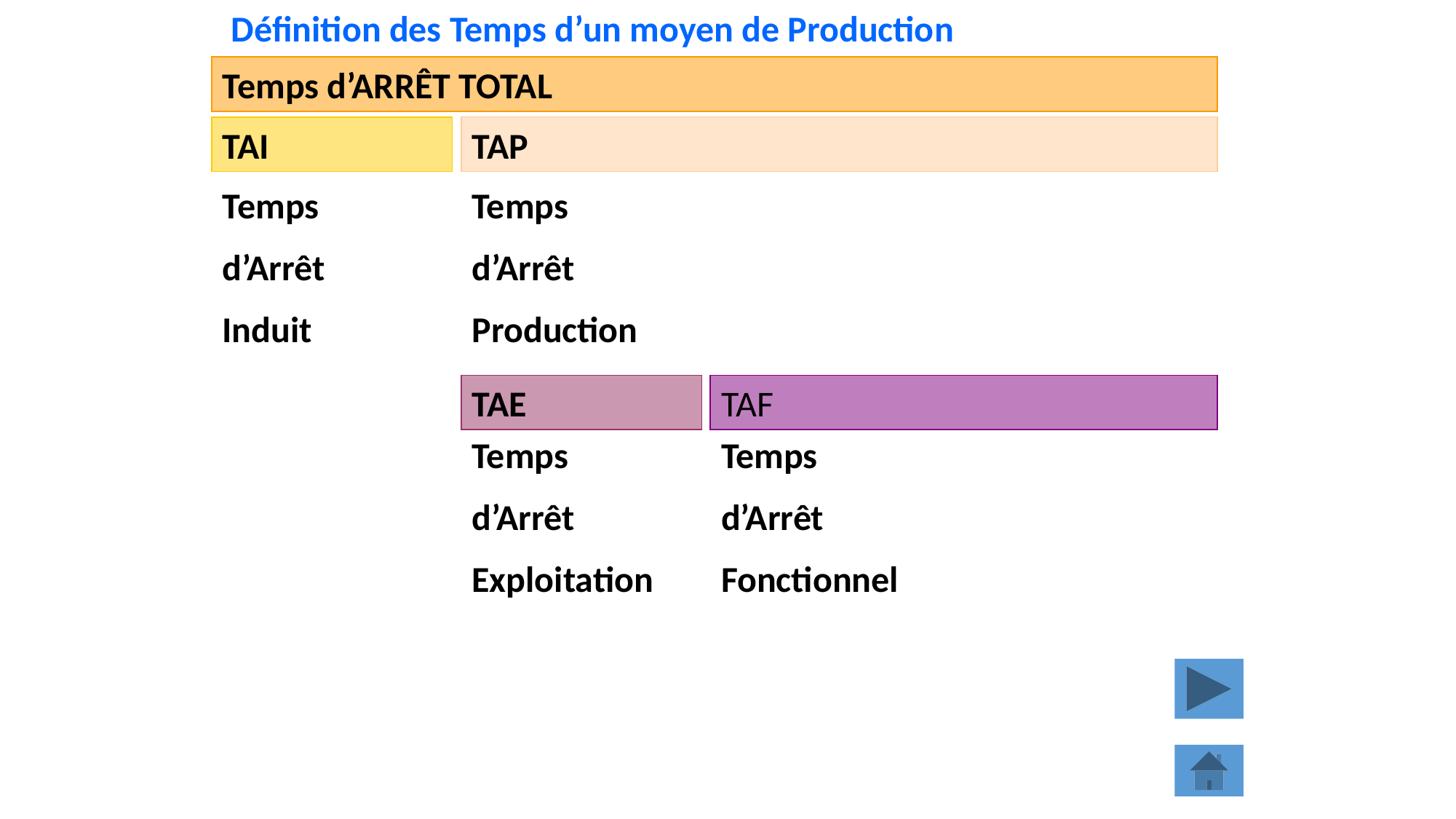

Définition des Temps d’un moyen de Production
Temps d’ARRÊT TOTAL
TAP
TAI
Temps
d’Arrêt
Induit
Temps
d’Arrêt
Production
TAE
TAF
Temps
d’Arrêt
Exploitation
Temps
d’Arrêt
Fonctionnel